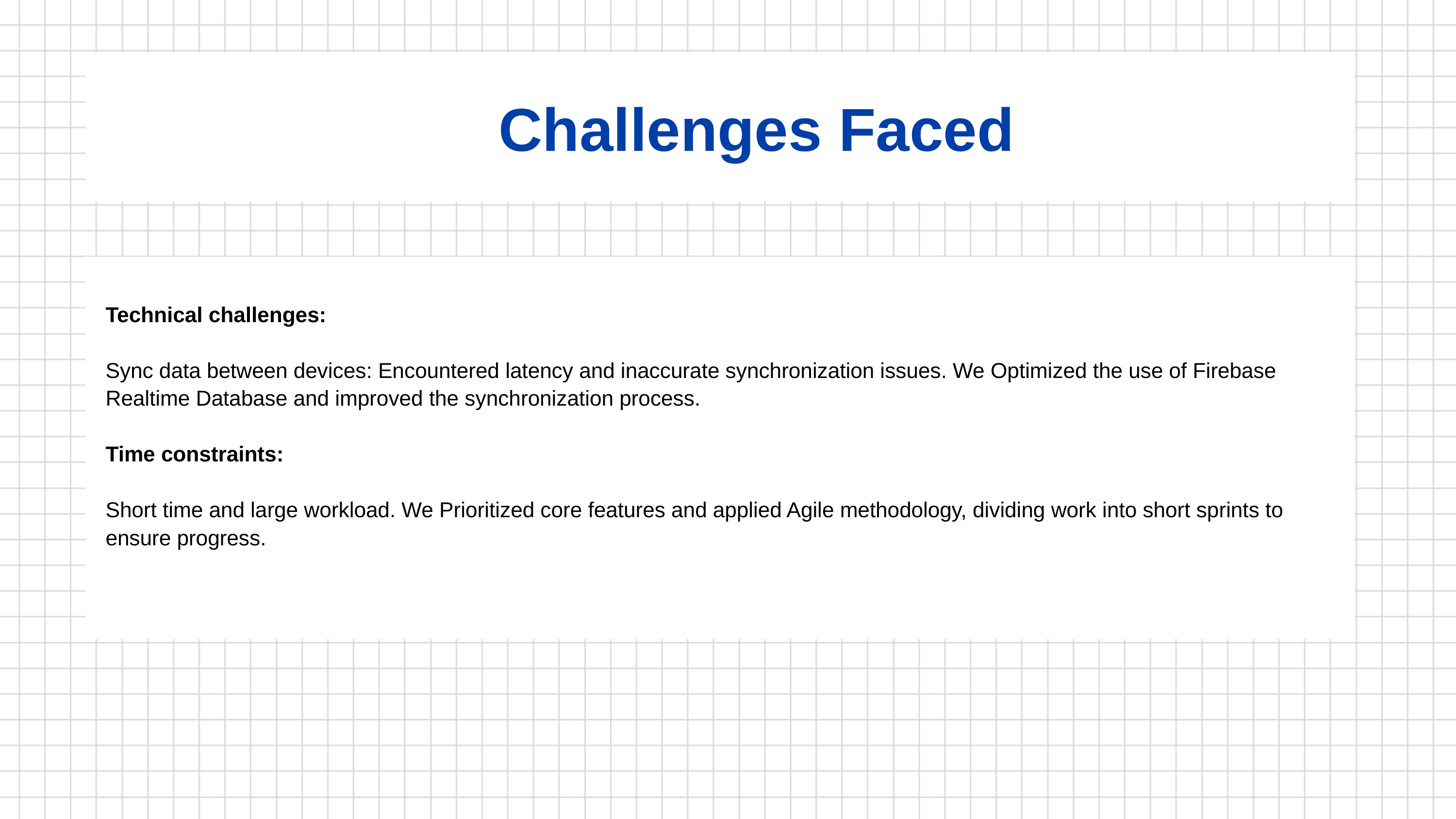

Challenges Faced

Technical challenges:

Sync data between devices: Encountered latency and inaccurate synchronization issues. We Optimized the use of Firebase Realtime Database and improved the synchronization process.

Time constraints:

Short time and large workload. We Prioritized core features and applied Agile methodology, dividing work into short sprints to ensure progress.